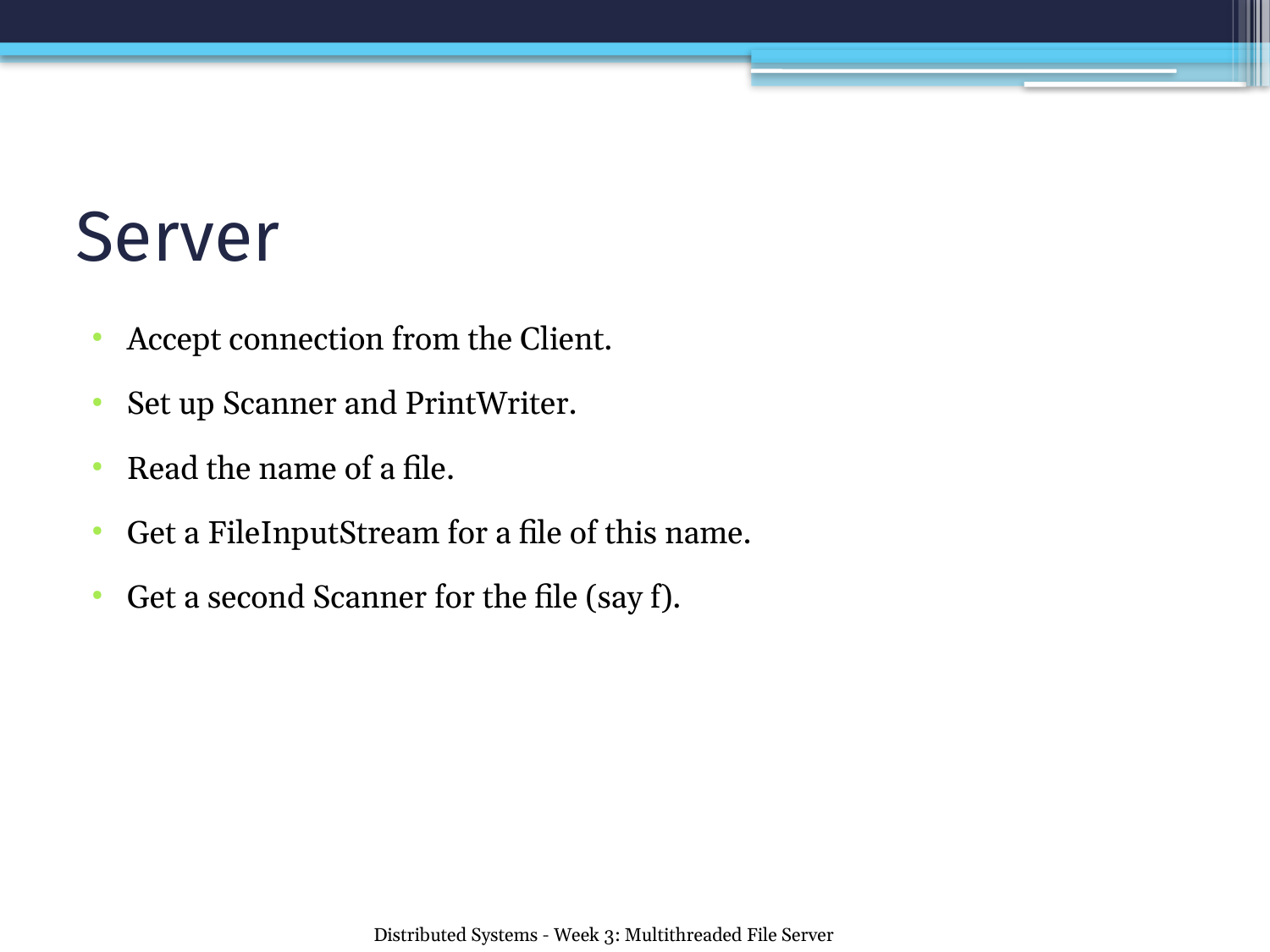

# Server
Accept connection from the Client.
Set up Scanner and PrintWriter.
Read the name of a file.
Get a FileInputStream for a file of this name.
Get a second Scanner for the file (say f).

Distributed Systems - Week 3: Multithreaded File Server